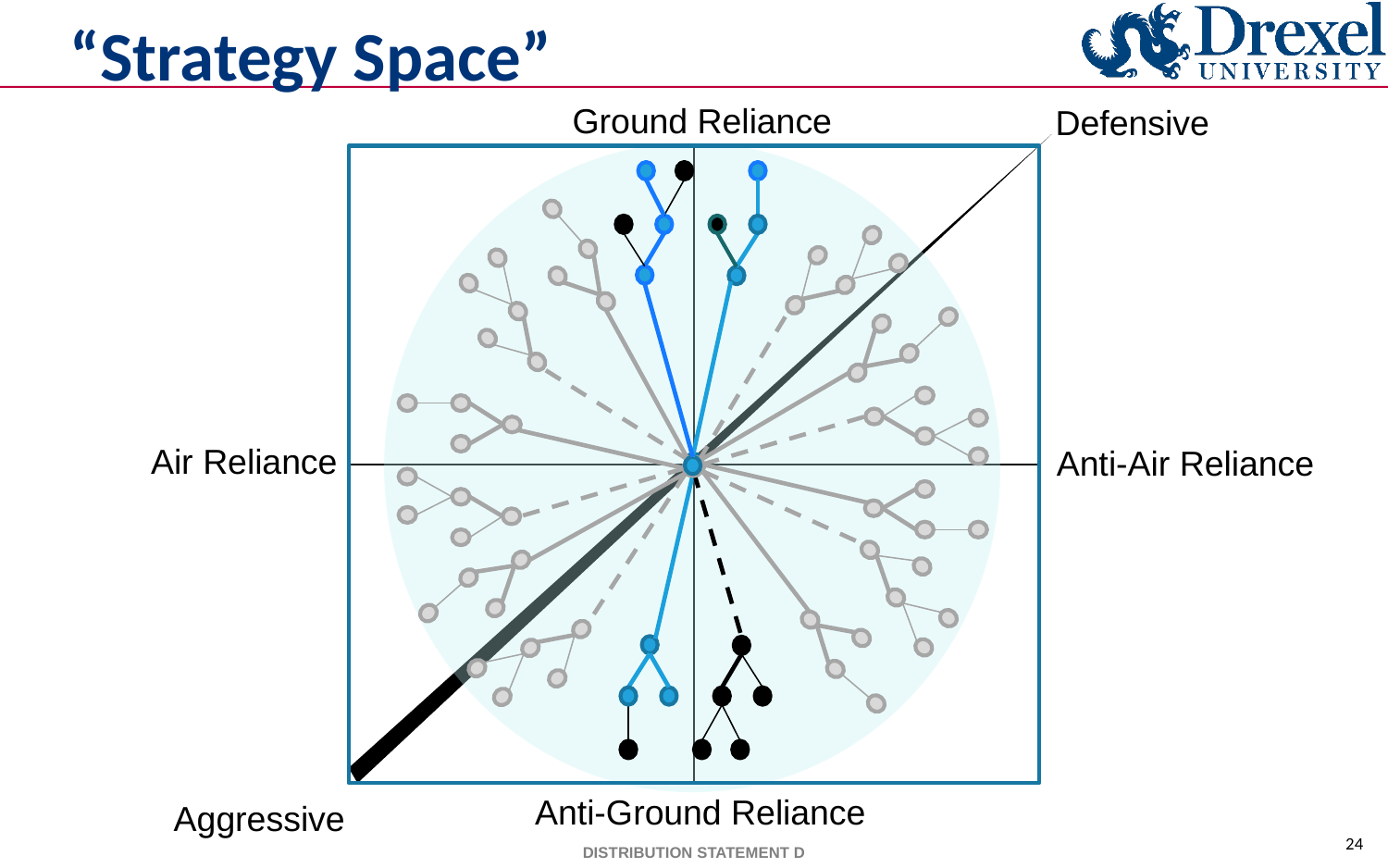

# “Strategy Space”
Ground Reliance
Defensive

Air Reliance
Anti-Air Reliance
Anti-Ground Reliance
Aggressive